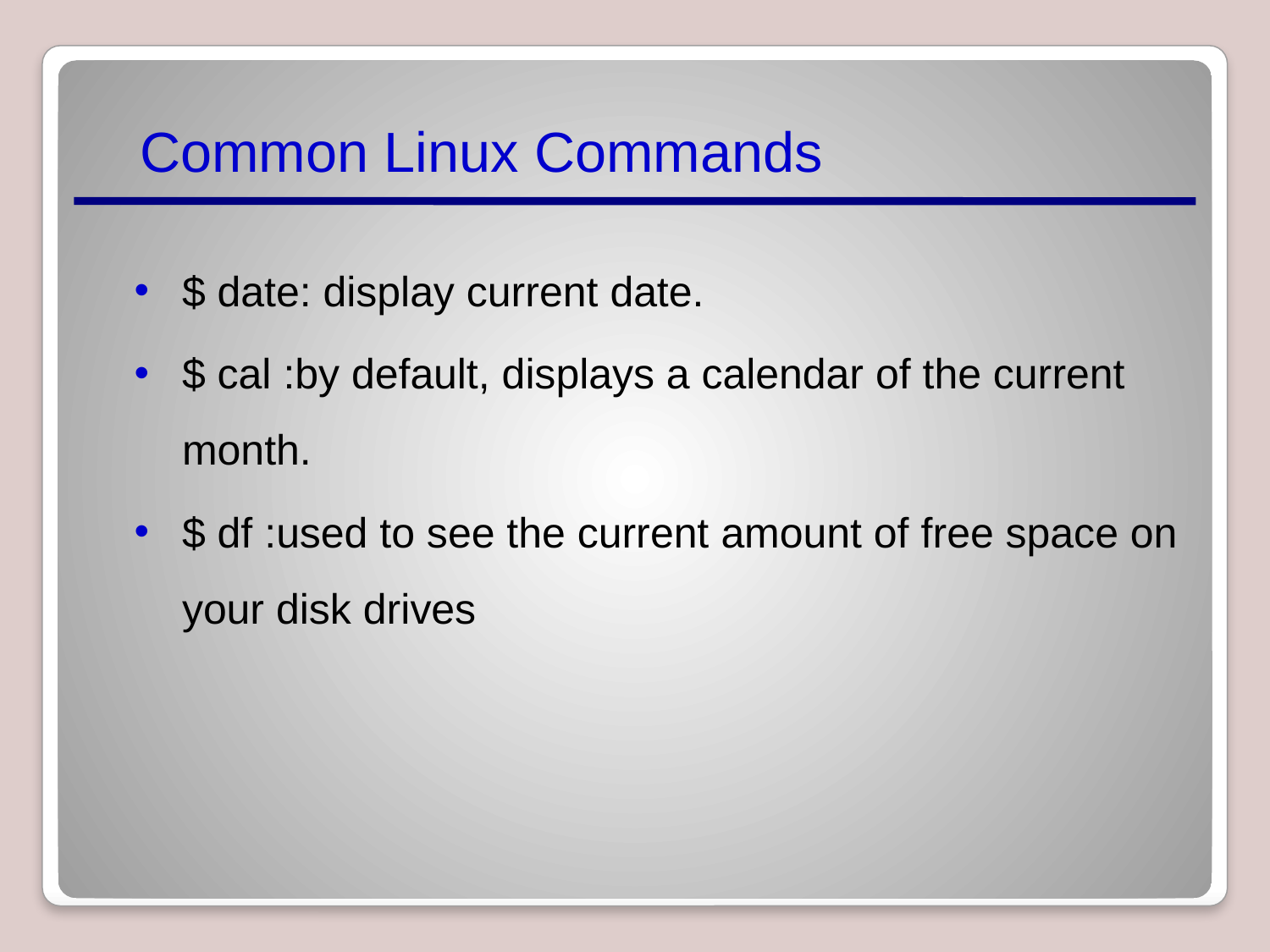

# Common Linux Commands
$ date: display current date.
$ cal :by default, displays a calendar of the current month.
$ df :used to see the current amount of free space on your disk drives